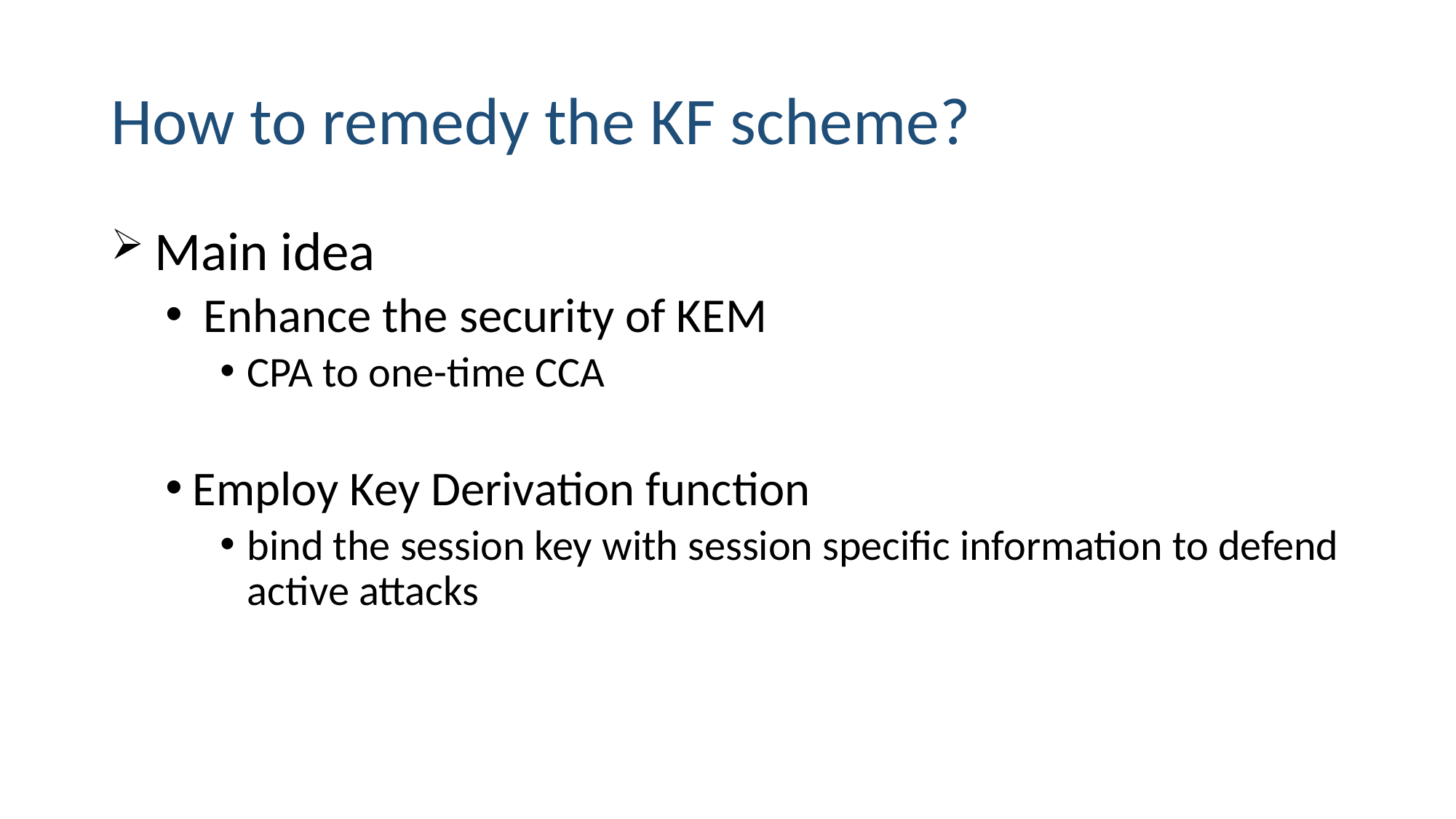

# How to remedy the KF scheme?
 Main idea
 Enhance the security of KEM
CPA to one-time CCA

Employ Key Derivation function
bind the session key with session specific information to defend active attacks